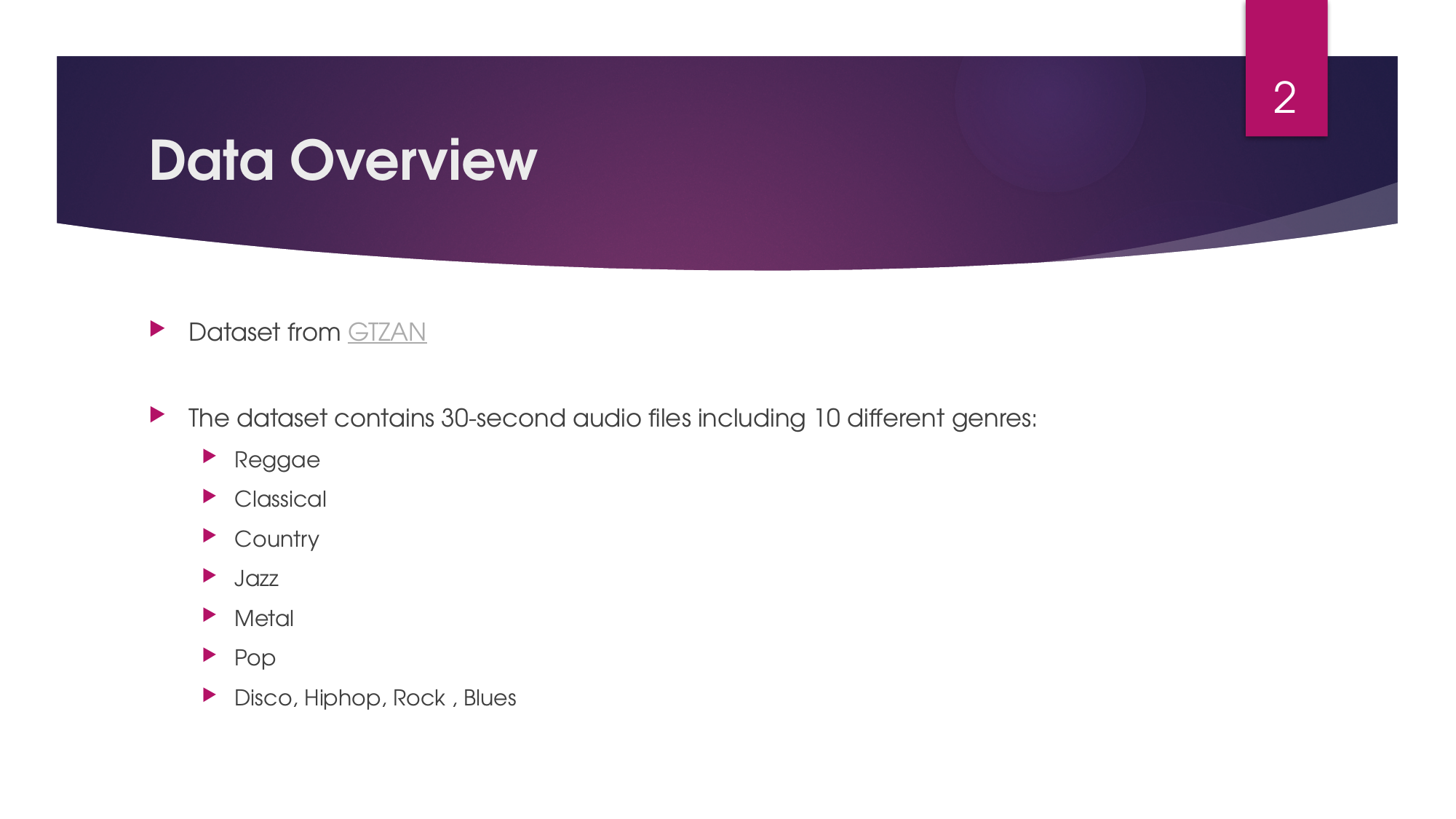

2
# Data Overview
Dataset from GTZAN

The dataset contains 30-second audio files including 10 different genres:
Reggae
Classical
Country
Jazz
Metal
Pop
Disco, Hiphop, Rock , Blues